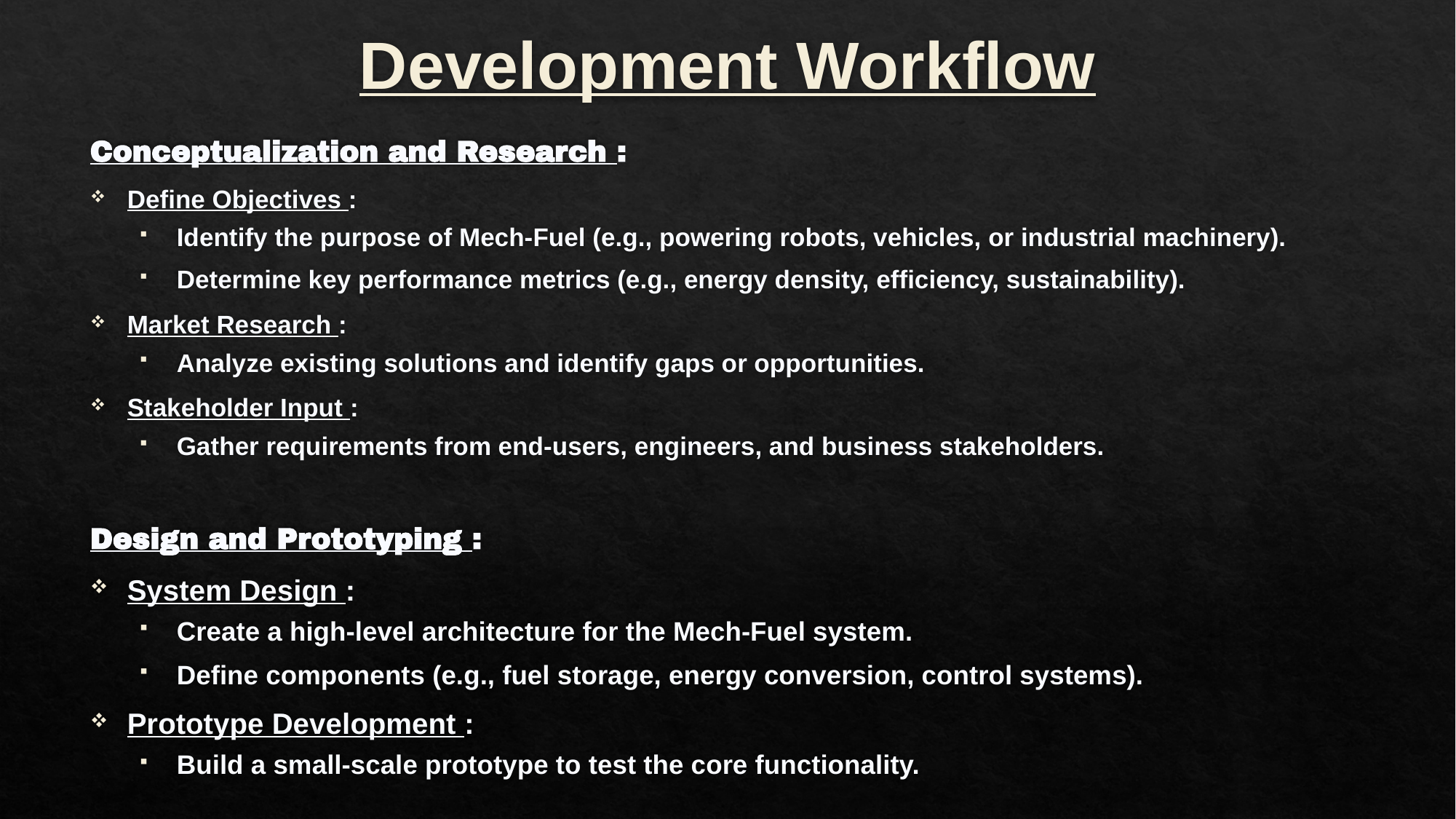

# Development Workflow
Conceptualization and Research :
Define Objectives :
Identify the purpose of Mech-Fuel (e.g., powering robots, vehicles, or industrial machinery).
Determine key performance metrics (e.g., energy density, efficiency, sustainability).
Market Research :
Analyze existing solutions and identify gaps or opportunities.
Stakeholder Input :
Gather requirements from end-users, engineers, and business stakeholders.

Design and Prototyping :
System Design :
Create a high-level architecture for the Mech-Fuel system.
Define components (e.g., fuel storage, energy conversion, control systems).
Prototype Development :
Build a small-scale prototype to test the core functionality.